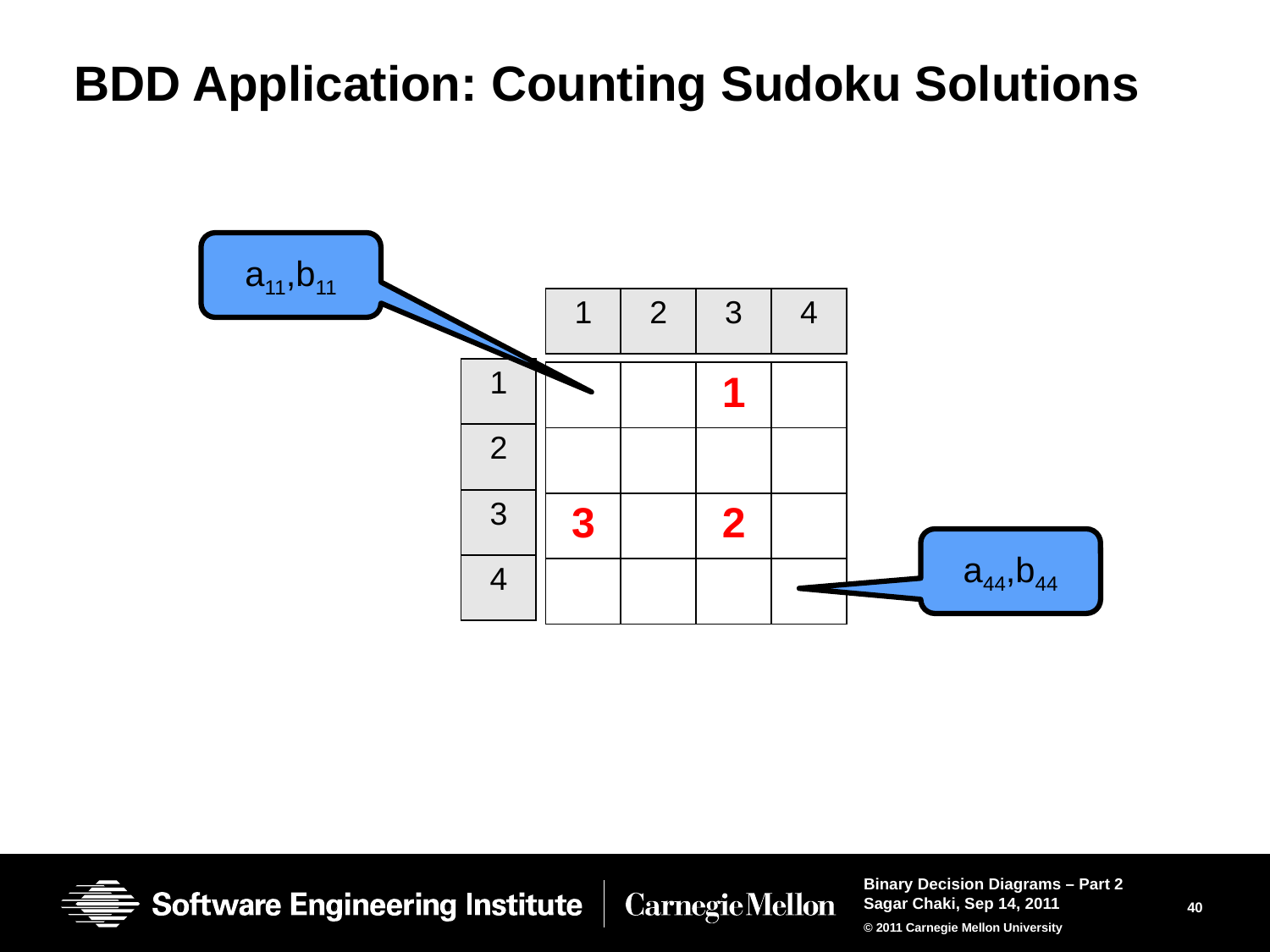

# BDD Application: Counting Sudoku Solutions
a11,b11
| 1 | 2 | 3 | 4 |
| --- | --- | --- | --- |
| 1 |
| --- |
| 2 |
| 3 |
| 4 |
|  |  | 1 |  |
| --- | --- | --- | --- |
|  |  |  |  |
| 3 |  | 2 |  |
|  |  |  |  |
a44,b44